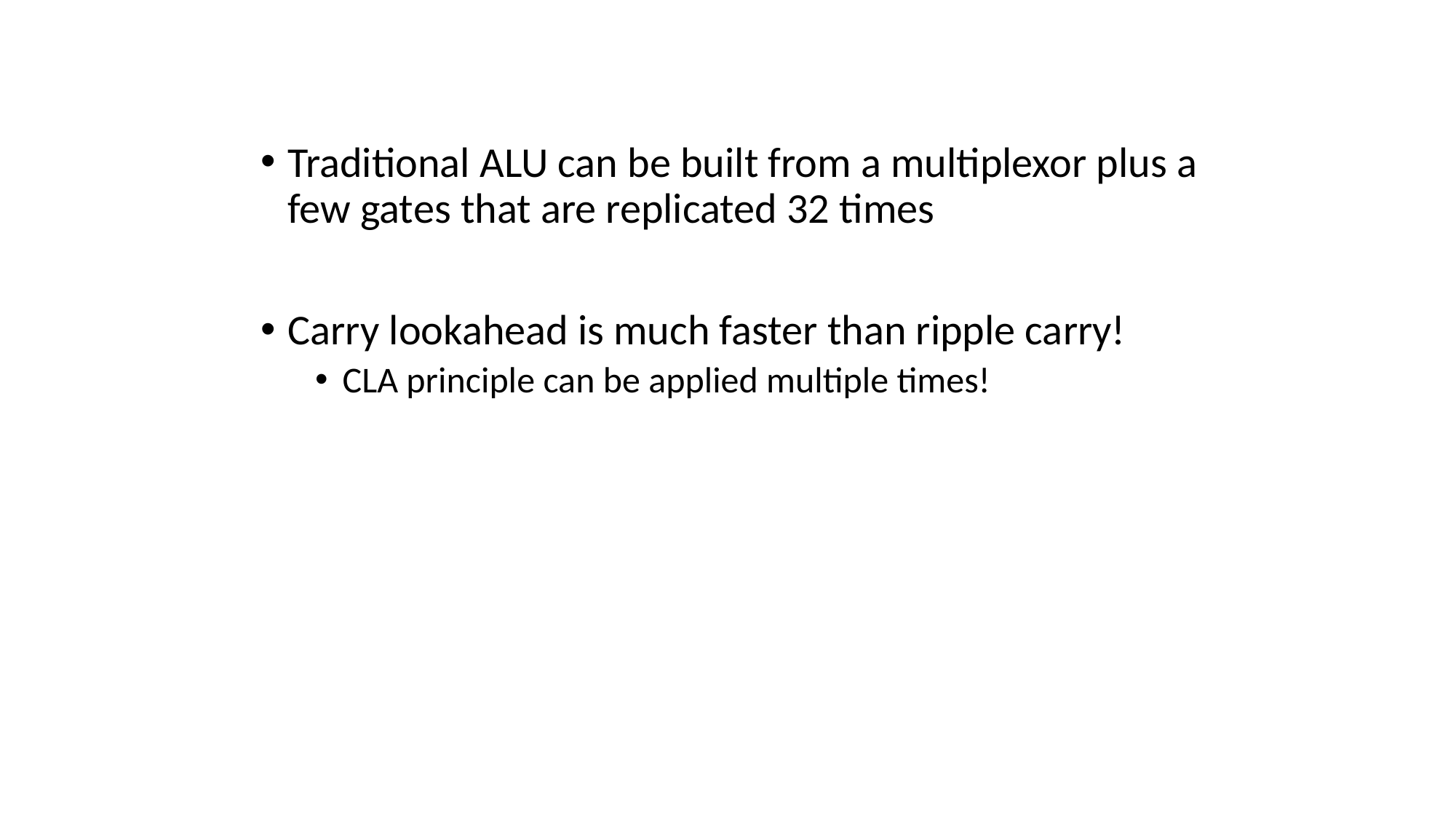

Traditional ALU can be built from a multiplexor plus a few gates that are replicated 32 times

Carry lookahead is much faster than ripple carry!
CLA principle can be applied multiple times!